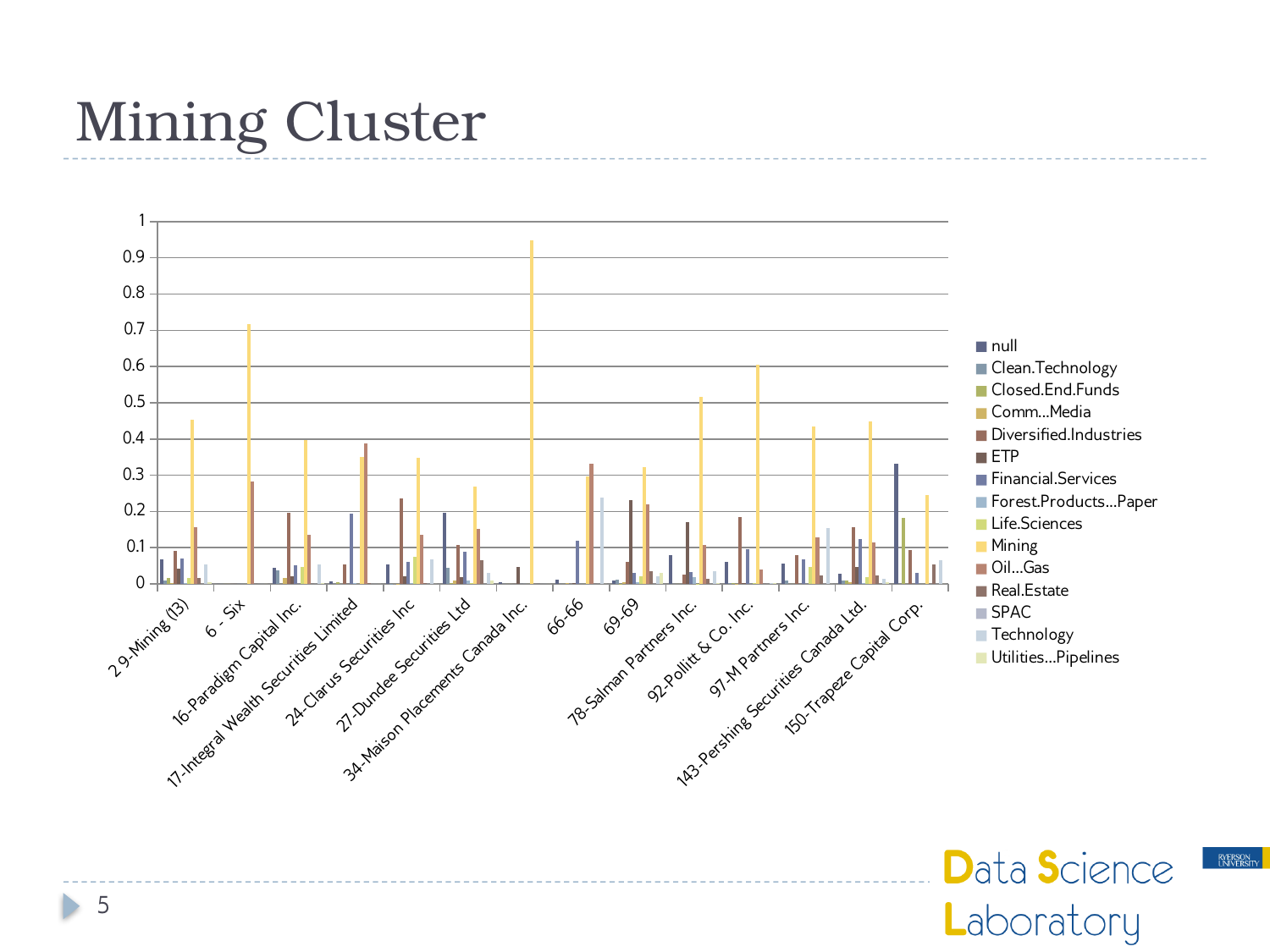

# Mining Cluster

### Chart

| Category | null | Clean.Technology | Closed.End.Funds | Comm...Media | Diversified.Industries | ETP | Financial.Services | Forest.Products...Paper | Life.Sciences | Mining | Oil...Gas | Real.Estate | SPAC | Technology | Utilities...Pipelines |
|---|---|---|---|---|---|---|---|---|---|---|---|---|---|---|---|
| 2 9-Mining (13) | 0.0676332820407095 | 0.008871751254639204 | 0.015486826347750905 | 0.0026978252077463818 | 0.09159114772468947 | 0.04281553897033312 | 0.0687117525026305 | 0.003136691709127191 | 0.016088598286400708 | 0.453694580973055 | 0.15614878847383906 | 0.016821271197324406 | 0.0 | 0.052557196706367985 | 0.003744748605387312 |
| 6 - Six | 0.0 | 0.0 | 0.0 | 0.0 | 0.0 | 0.0 | 0.0 | 0.0 | 0.0 | 0.718161774128451 | 0.2818382258715491 | 0.0 | 0.0 | 0.0 | 0.0 |
| 16-Paradigm Capital Inc. | 0.0448848493425244 | 0.03823343850497912 | 0.0 | 0.0159149562125298 | 0.195105068387949 | 0.019934953046508306 | 0.052156482693129703 | 0.0 | 0.04559975148264122 | 0.396915246615161 | 0.13531913828975 | 0.0 | 0.0 | 0.05440748720366892 | 0.0015286282211585003 |
| 17-Integral Wealth Securities Limited | 0.007191904476961978 | 0.0 | 0.00488677137725292 | 0.0 | 0.05278160195165364 | 0.0 | 0.19311234254679 | 0.0016104961157442 | 0.0 | 0.3503429641756282 | 0.3870137391628703 | 0.00306018019309875 | 0.0 | 0.0 | 0.0 |
| 24-Clarus Securities Inc | 0.053058172475840784 | 0.000291570452471366 | 0.0 | 0.00030837425778319533 | 0.236826273588563 | 0.0200298916285886 | 0.06059598139999832 | 0.0029360528495151 | 0.07427974494039682 | 0.3468317458380491 | 0.13473798654671004 | 0.0014967119649997608 | 0.0 | 0.06860749405708365 | 0.0 |
| 27-Dundee Securities Ltd | 0.195755108703145 | 0.04536483227577171 | 0.00225982592586345 | 0.008998538816687628 | 0.106238299128198 | 0.018369942027616798 | 0.08845922257919432 | 0.009622744802932367 | 0.0026295860671764018 | 0.267705763846123 | 0.15146111737201806 | 0.06430666305644356 | 0.0 | 0.030816740754823917 | 0.00801161464400518 |
| 34-Maison Placements Canada Inc. | 0.00441101033714623 | 0.0 | 0.0 | 0.0 | 0.0 | 0.0475733284098714 | 0.0 | 0.0 | 0.0 | 0.948015661252982 | 0.0 | 0.0 | 0.0 | 0.0 | 0.0 |
| 66-66 | 0.0121099730975424 | 0.0 | 0.0 | 0.0016498878788270008 | 0.0 | 0.0015486165812573108 | 0.11819712255297603 | 0.0 | 0.0 | 0.29650080726877615 | 0.3309255457919931 | 0.0 | 0.0 | 0.23906804682862806 | 0.0 |
| 69-69 | 0.008463070316021027 | 0.011089321290481905 | 0.0008751823411491019 | 0.00442490289114679 | 0.0594154584845793 | 0.2301769035556 | 0.029901632073324816 | 0.00564930201211745 | 0.0205892829108823 | 0.3225324369449442 | 0.21942872263398797 | 0.035710673888405 | 0.0 | 0.0208908403045174 | 0.03085227035284341 |
| 78-Salman Partners Inc. | 0.07845358373325323 | 0.0 | 0.0 | 0.0 | 0.02537059222543849 | 0.17002302909092 | 0.03319408663039899 | 0.019502749468591308 | 0.0002509429229021851 | 0.5165161004071136 | 0.10693312549618406 | 0.014701155943706504 | 0.0 | 0.033695737387075216 | 0.00135889669441616 |
| 92-Pollitt & Co. Inc. | 0.0602477317094906 | 0.002002645233002029 | 0.002490583503862492 | 3.872814285918081e-05 | 0.18510015034793706 | 0.00231559280499004 | 0.0965406405837145 | 0.0 | 0.0010648203600292301 | 0.6057051861308342 | 0.038480415534244604 | 0.0 | 0.0 | 0.003058907882343681 | 0.002954597766692752 |
| 97-M Partners Inc. | 0.0563111512759087 | 0.009466446083393748 | 0.0 | 0.0 | 0.07943482454004425 | 0.0 | 0.0675227637722859 | 0.0 | 0.04579419701541773 | 0.43540198080800213 | 0.128347745793911 | 0.02352278554204648 | 0.0 | 0.15419810516899107 | 0.0 |
| 143-Pershing Securities Canada Ltd. | 0.0267930612298168 | 0.008884512470209804 | 0.009743100213121634 | 0.003736339500869382 | 0.15625674368469505 | 0.04662974946897766 | 0.123516439039207 | 0.00145564696975299 | 0.018943452023762908 | 0.44802919836780714 | 0.115448487666686 | 0.022682375263011118 | 0.0 | 0.013905169911163508 | 0.003975724190919122 |
| 150-Trapeze Capital Corp. | 0.331553049831573 | 0.0 | 0.18107327915951194 | 0.0 | 0.09415590808190356 | 0.0 | 0.03005606866317671 | 0.0 | 0.0 | 0.245370686865841 | 0.0 | 0.0531959797135057 | 0.0 | 0.06459502768448873 | 0.0 |
5